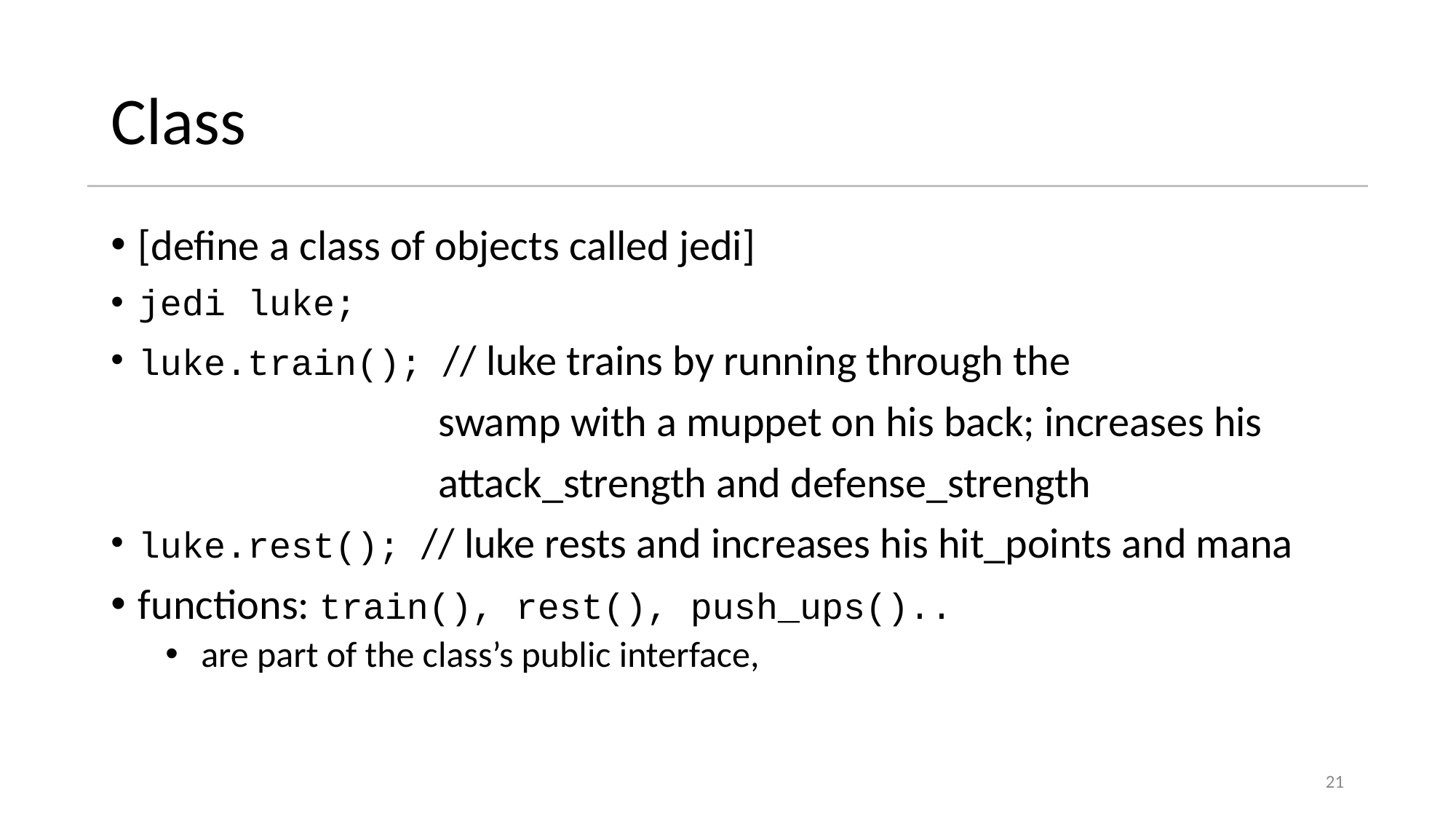

# Class
[define a class of objects called jedi]
jedi luke;
luke.train(); // luke trains by running through the
			swamp with a muppet on his back; increases his
			attack_strength and defense_strength
luke.rest(); // luke rests and increases his hit_points and mana
functions: train(), rest(), push_ups()..
 are part of the class’s public interface,

21